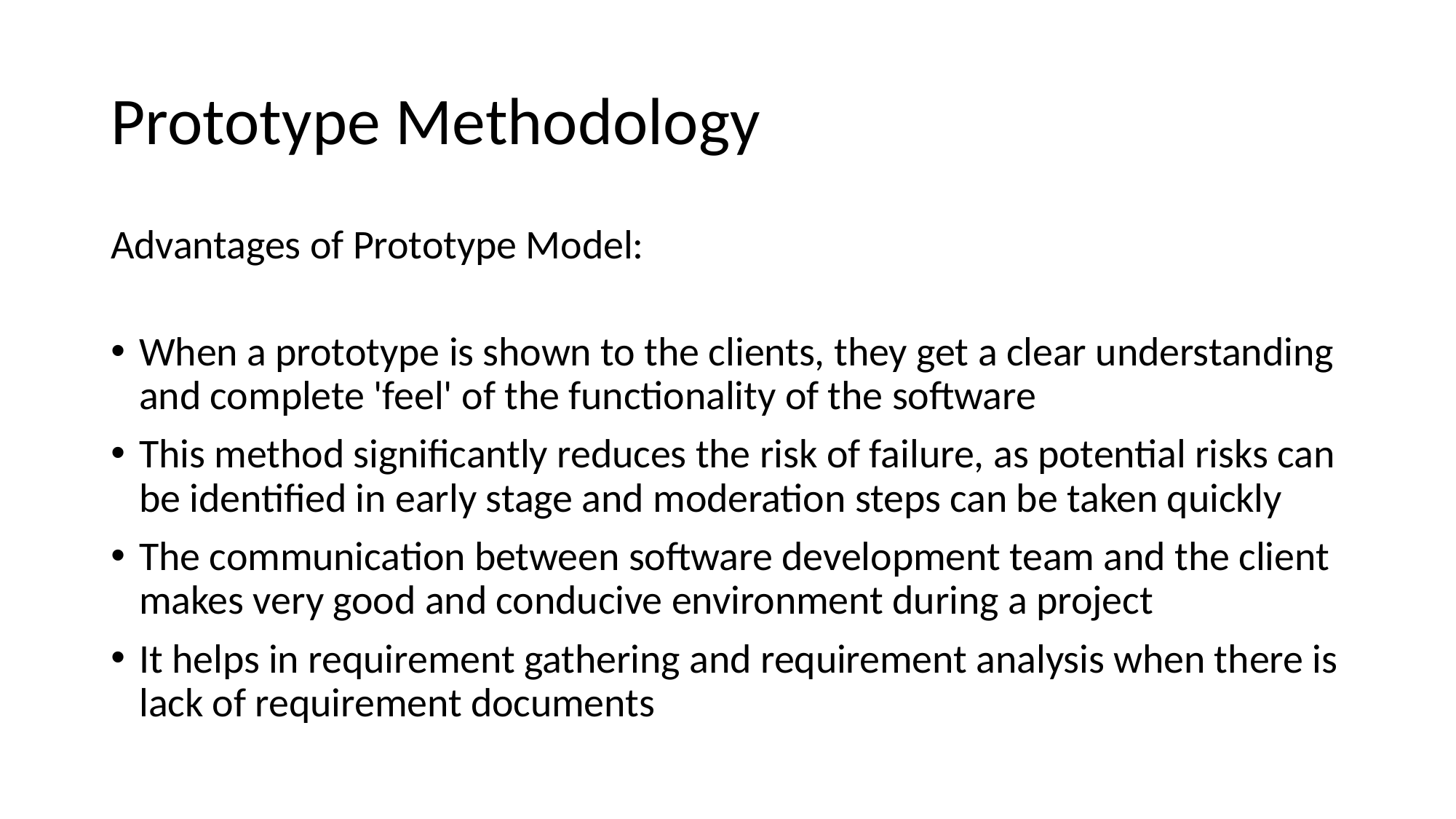

# Prototype Methodology
Advantages of Prototype Model:
When a prototype is shown to the clients, they get a clear understanding and complete 'feel' of the functionality of the software
This method significantly reduces the risk of failure, as potential risks can be identified in early stage and moderation steps can be taken quickly
The communication between software development team and the client makes very good and conducive environment during a project
It helps in requirement gathering and requirement analysis when there is lack of requirement documents